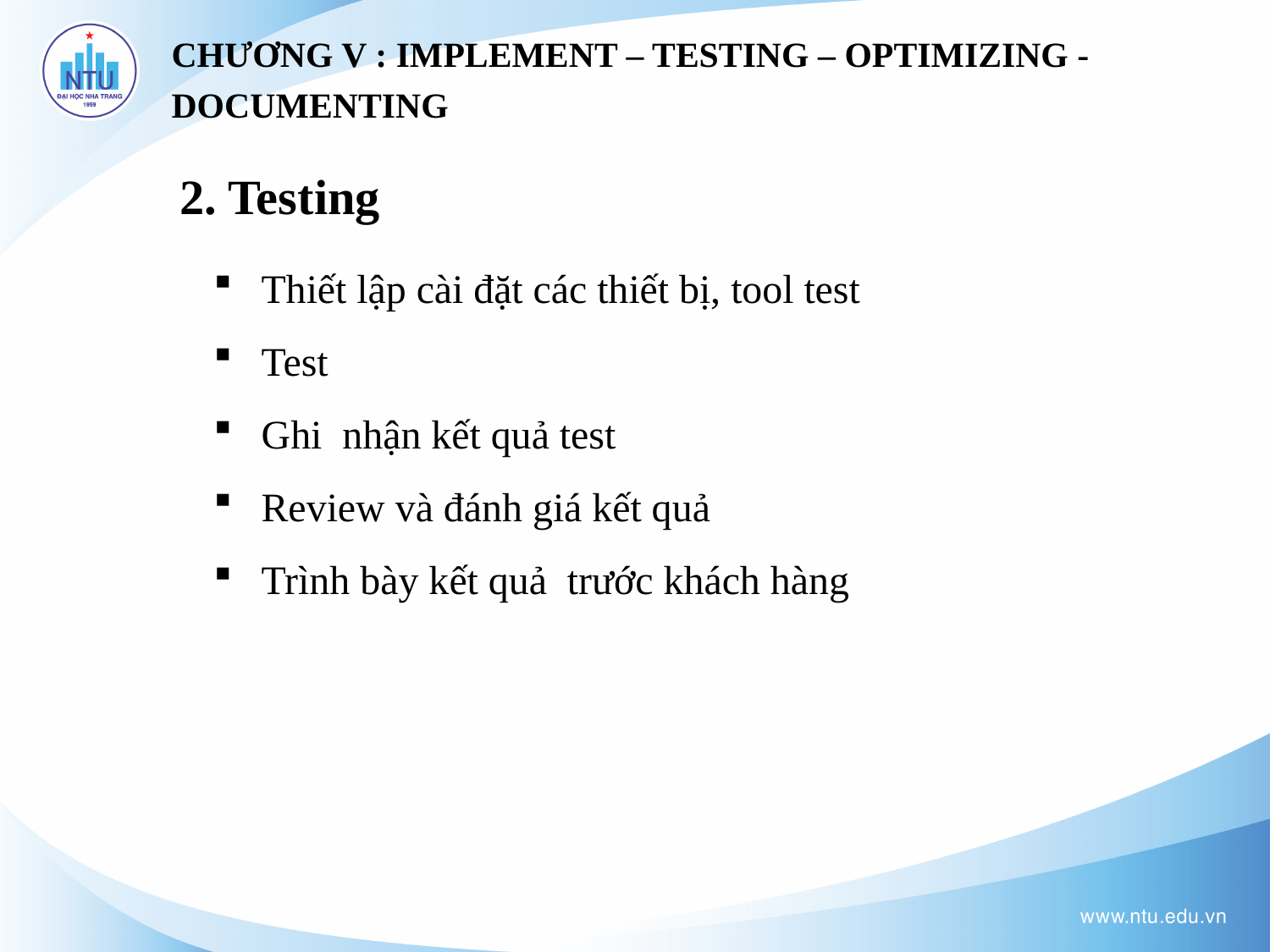

CHƯƠNG V : IMPLEMENT – TESTING – OPTIMIZING - DOCUMENTING
2. Testing
Thiết lập cài đặt các thiết bị, tool test
Test
Ghi  nhận kết quả test
Review và đánh giá kết quả
Trình bày kết quả  trước khách hàng